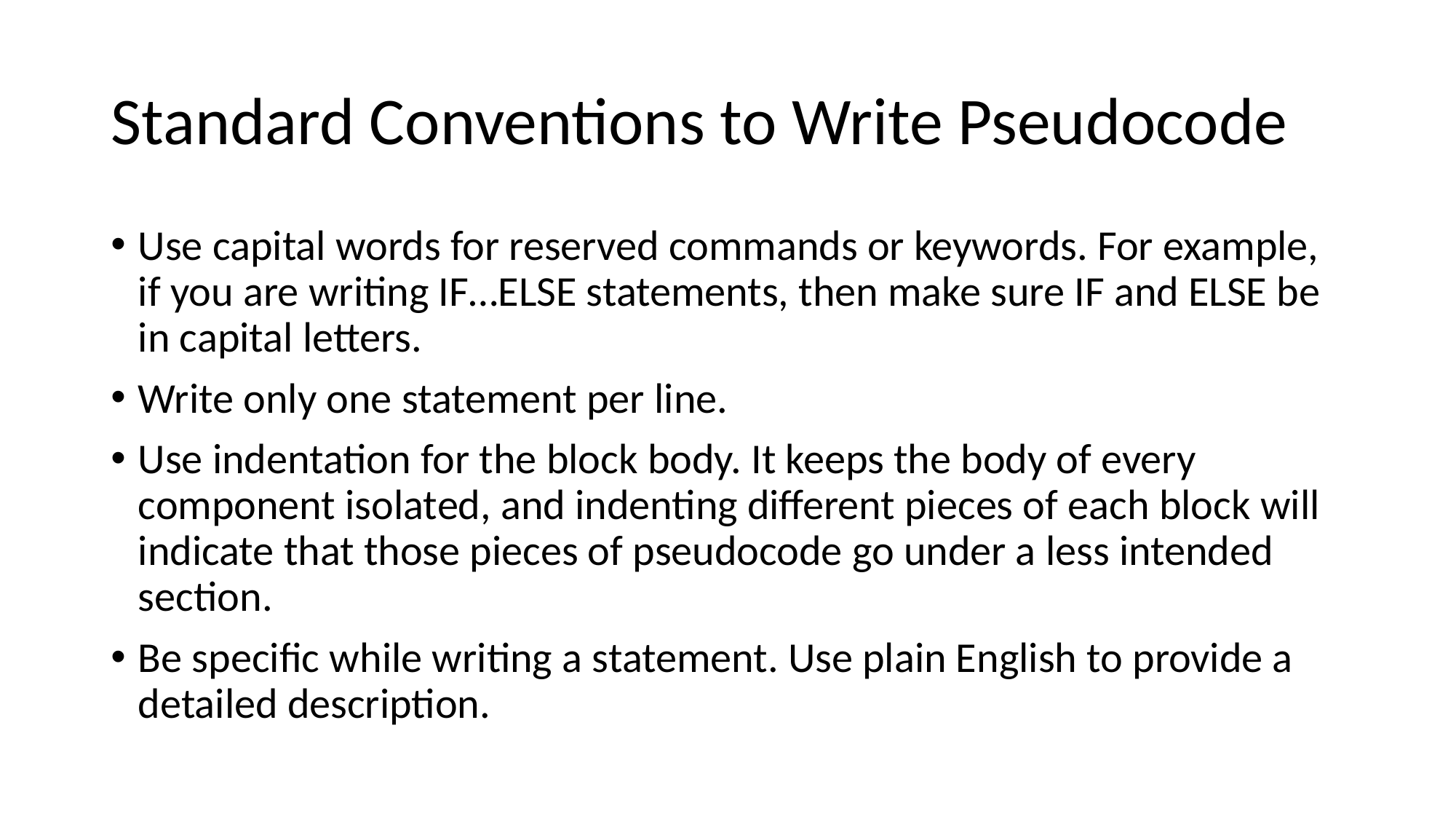

# Standard Conventions to Write Pseudocode
Use capital words for reserved commands or keywords. For example, if you are writing IF…ELSE statements, then make sure IF and ELSE be in capital letters.
Write only one statement per line.
Use indentation for the block body. It keeps the body of every component isolated, and indenting different pieces of each block will indicate that those pieces of pseudocode go under a less intended section.
Be specific while writing a statement. Use plain English to provide a detailed description.